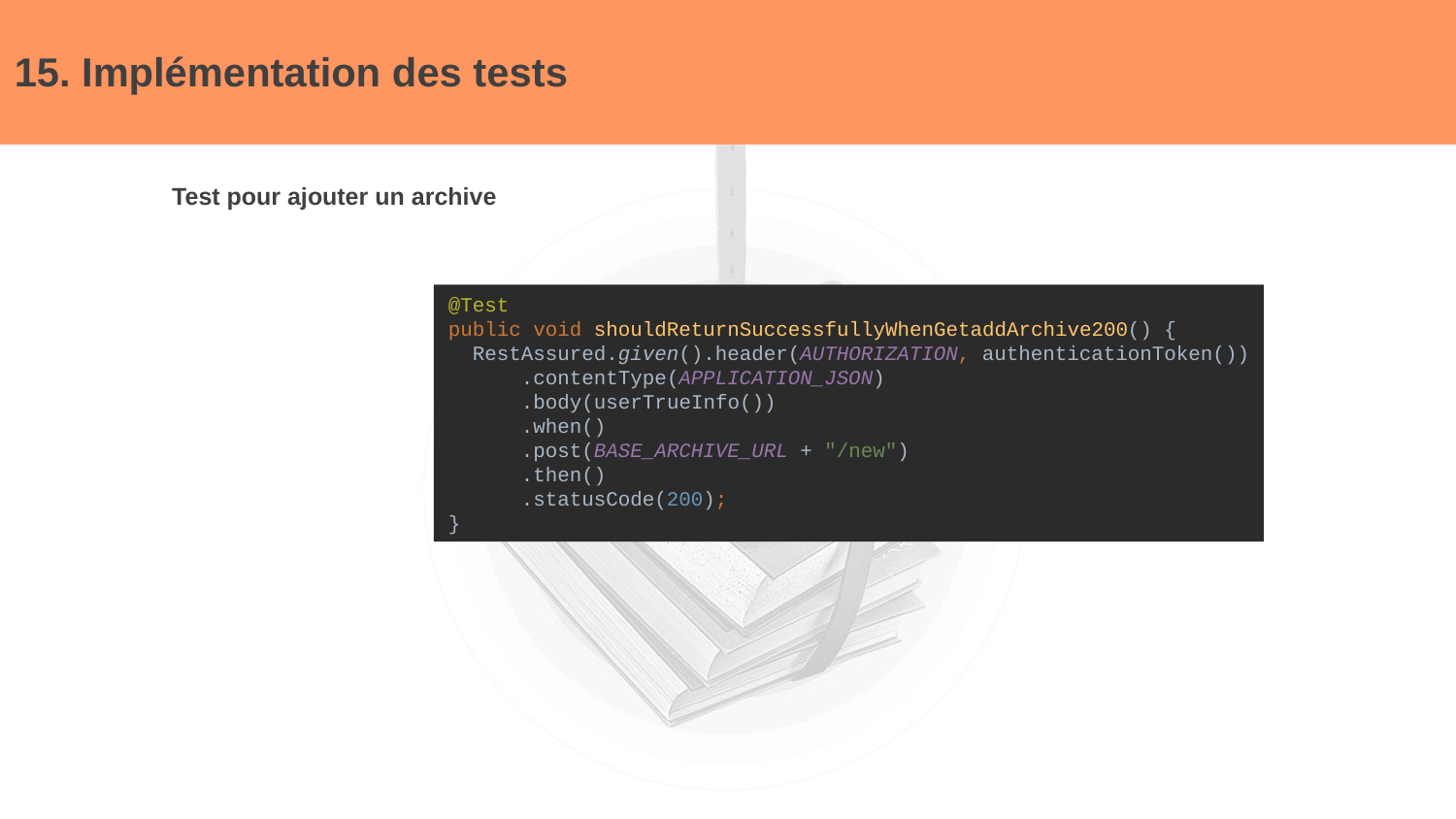

# 15. Implémentation des tests
Test pour ajouter un archive

@Test
public void shouldReturnSuccessfullyWhenGetaddArchive200() {
  RestAssured.given().header(AUTHORIZATION, authenticationToken())
      .contentType(APPLICATION_JSON)
      .body(userTrueInfo())
      .when()
      .post(BASE_ARCHIVE_URL + "/new")
      .then()
      .statusCode(200);
}